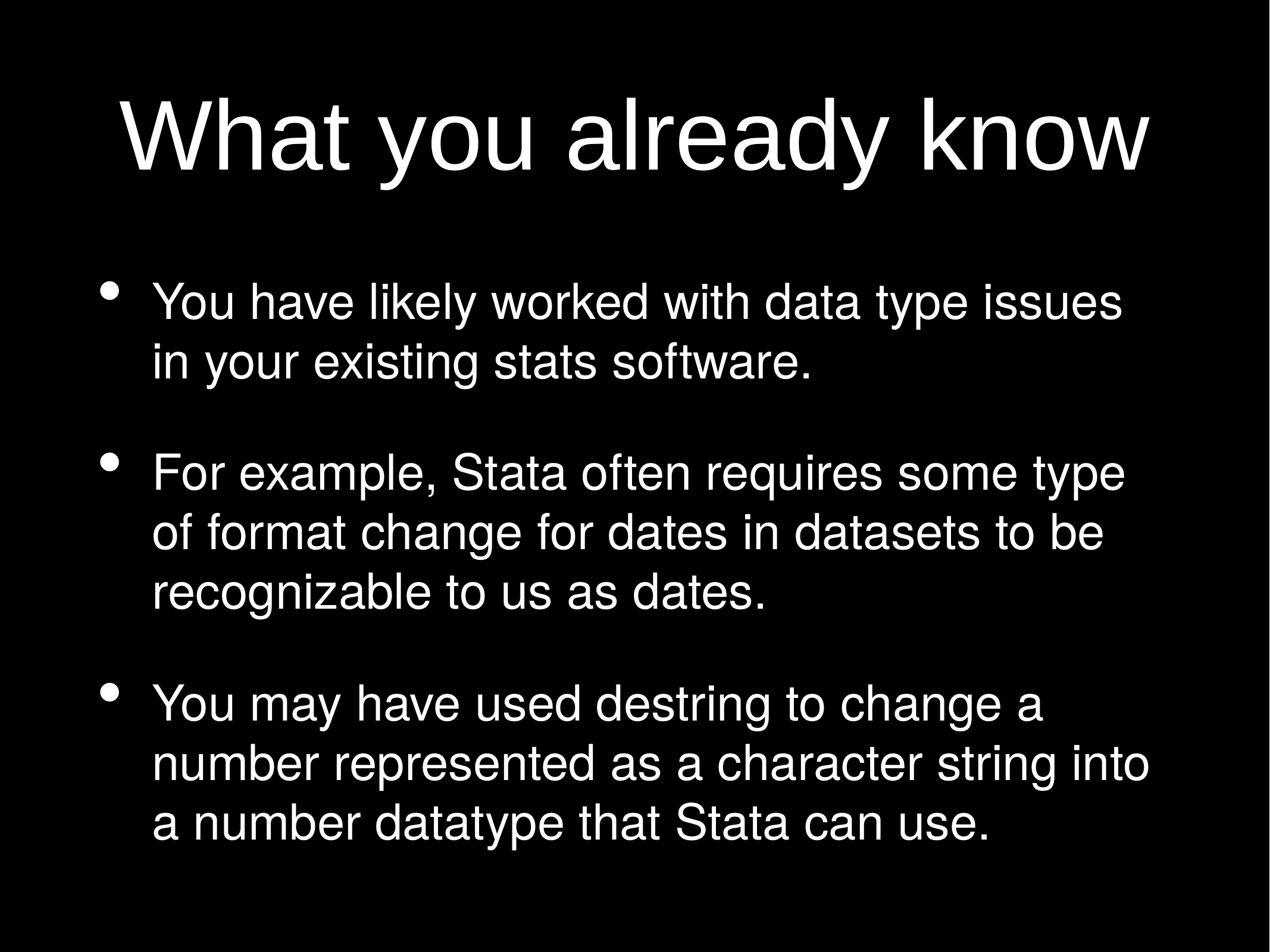

# What you already know
You have likely worked with data type issues in your existing stats software.
For example, Stata often requires some type of format change for dates in datasets to be recognizable to us as dates.
You may have used destring to change a number represented as a character string into a number datatype that Stata can use.